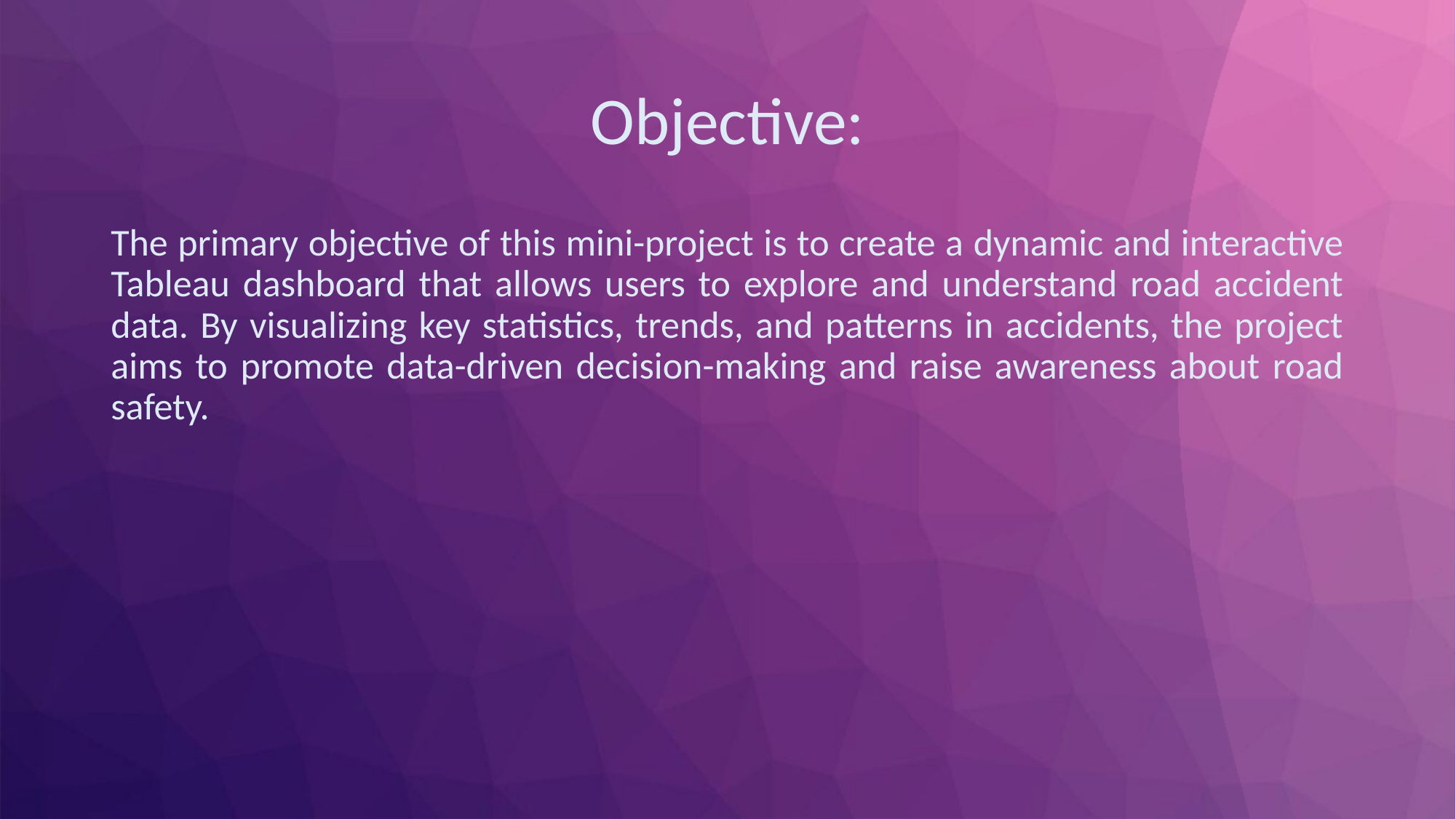

# Objective:
The primary objective of this mini-project is to create a dynamic and interactive Tableau dashboard that allows users to explore and understand road accident data. By visualizing key statistics, trends, and patterns in accidents, the project aims to promote data-driven decision-making and raise awareness about road safety.